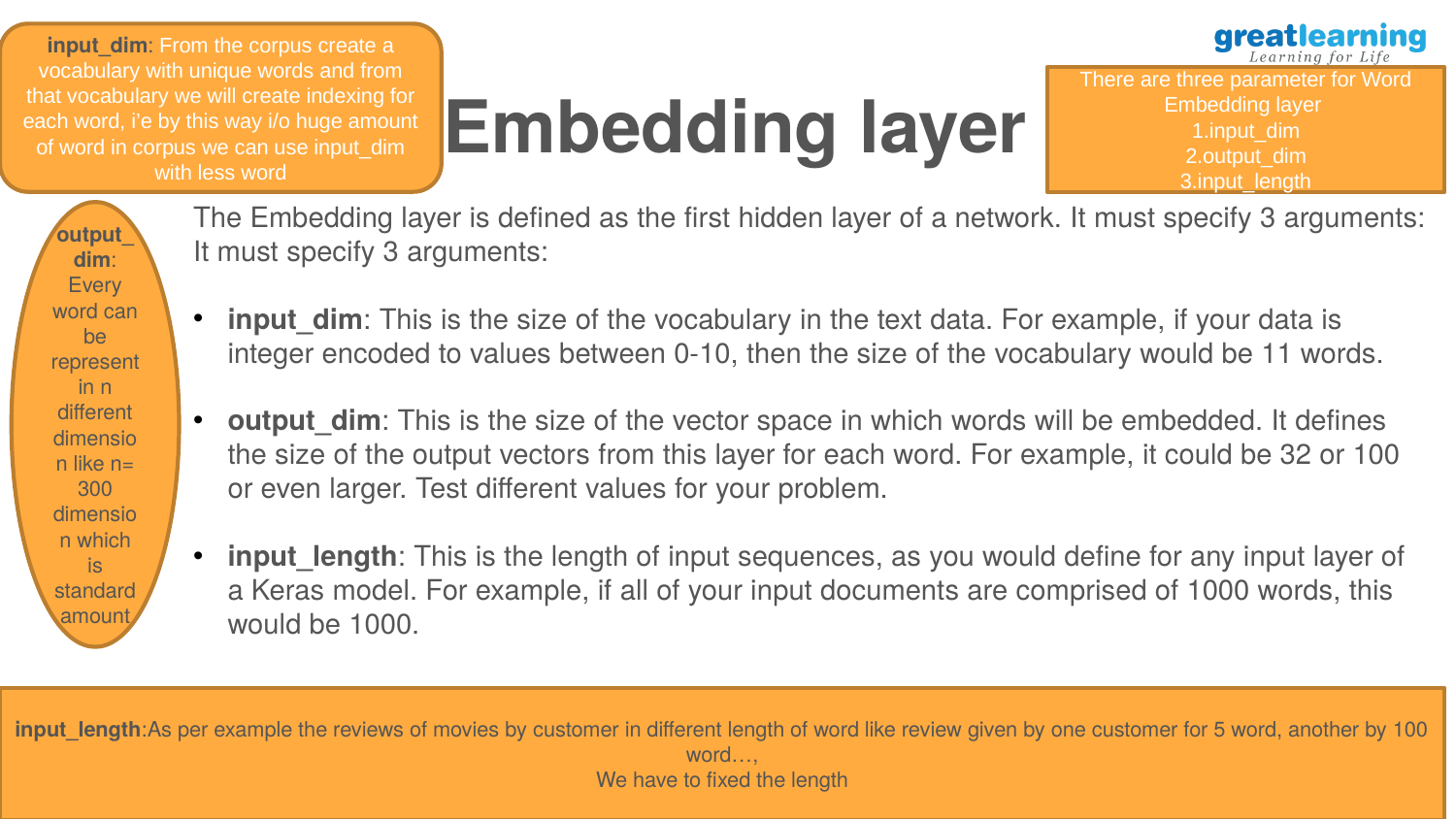

input_dim: From the corpus create a vocabulary with unique words and from that vocabulary we will create indexing for each word, i’e by this way i/o huge amount of word in corpus we can use input_dim with less word
There are three parameter for Word Embedding layer
1.input_dim
2.output_dim
3.input_length
# Embedding layer
The Embedding layer is defined as the first hidden layer of a network. It must specify 3 arguments:
It must specify 3 arguments:

input_dim: This is the size of the vocabulary in the text data. For example, if your data is integer encoded to values between 0-10, then the size of the vocabulary would be 11 words.

output_dim: This is the size of the vector space in which words will be embedded. It defines the size of the output vectors from this layer for each word. For example, it could be 32 or 100 or even larger. Test different values for your problem.

input_length: This is the length of input sequences, as you would define for any input layer of a Keras model. For example, if all of your input documents are comprised of 1000 words, this would be 1000.
output_dim:
Every word can be represent in n different dimension like n= 300 dimension which is standard amount
input_length:As per example the reviews of movies by customer in different length of word like review given by one customer for 5 word, another by 100 word…,
We have to fixed the length